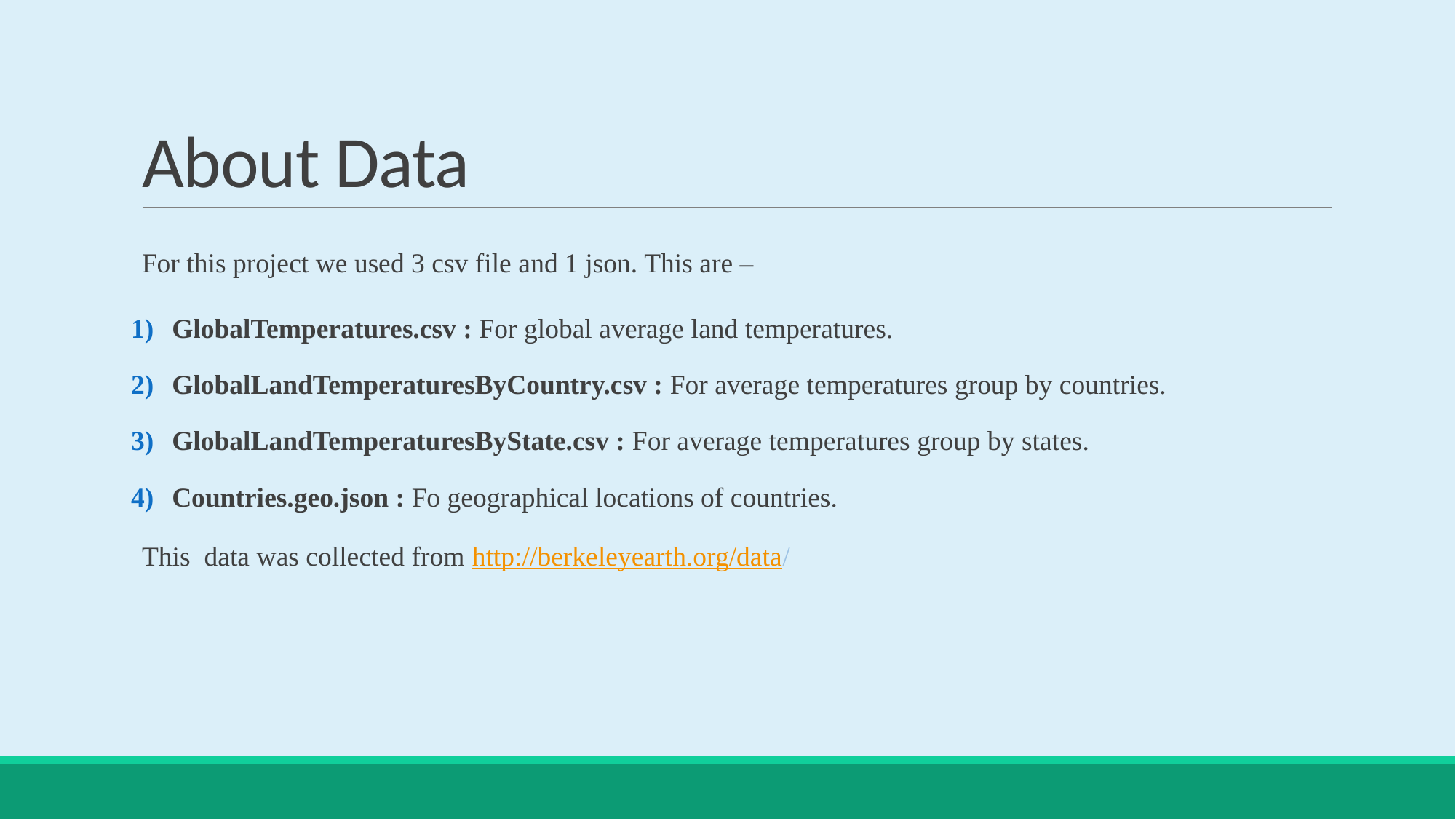

# About Data
For this project we used 3 csv file and 1 json. This are –
GlobalTemperatures.csv : For global average land temperatures.
GlobalLandTemperaturesByCountry.csv : For average temperatures group by countries.
GlobalLandTemperaturesByState.csv : For average temperatures group by states.
Countries.geo.json : Fo geographical locations of countries.
This  data was collected from http://berkeleyearth.org/data/